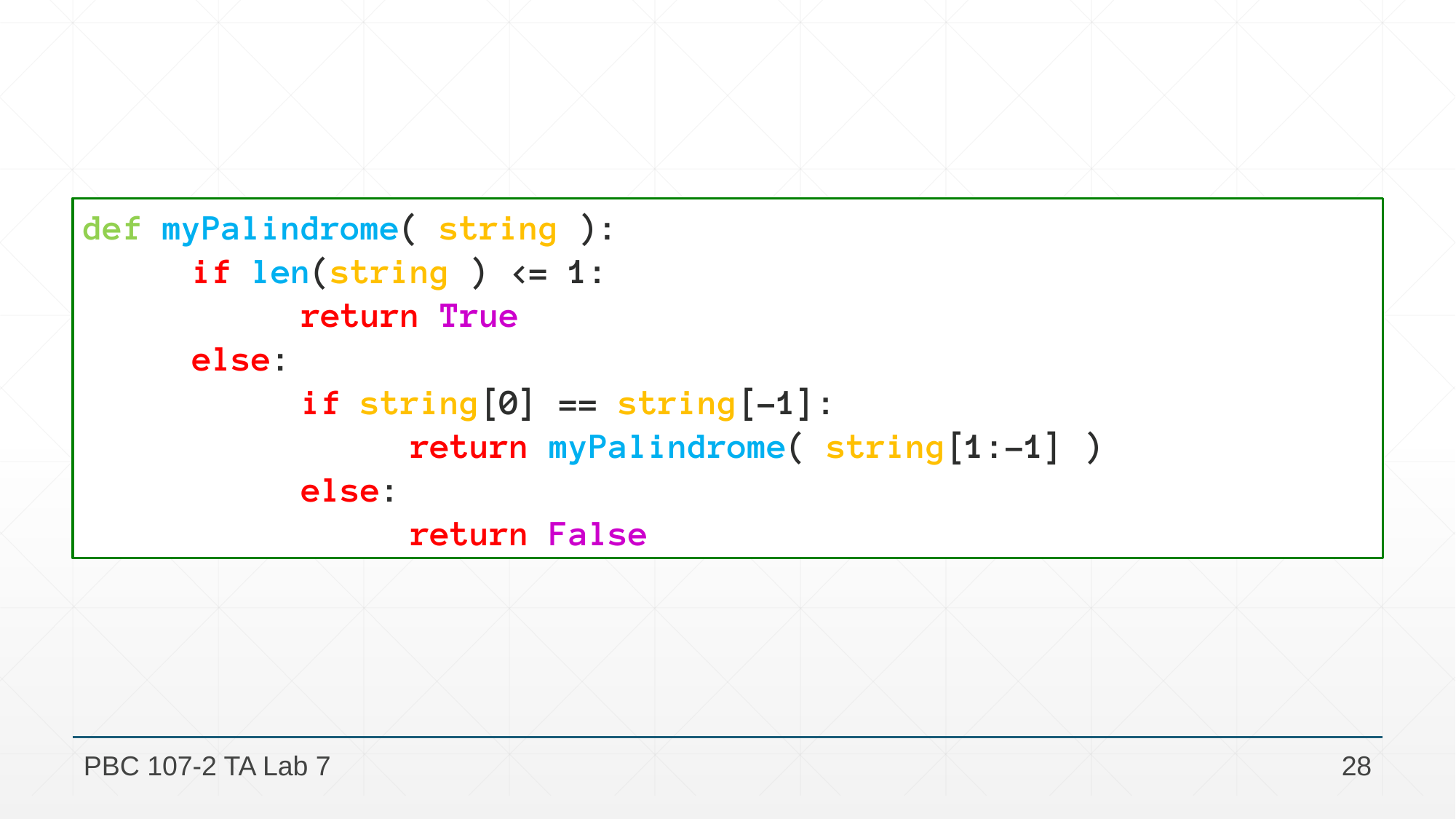

#

def myPalindrome( string ):
	if len(string ) <= 1:
		return True
	else:
		if string[0] == string[-1]:
			return myPalindrome( string[1:-1] )
		else:
			return False
PBC 107-2 TA Lab 7
28